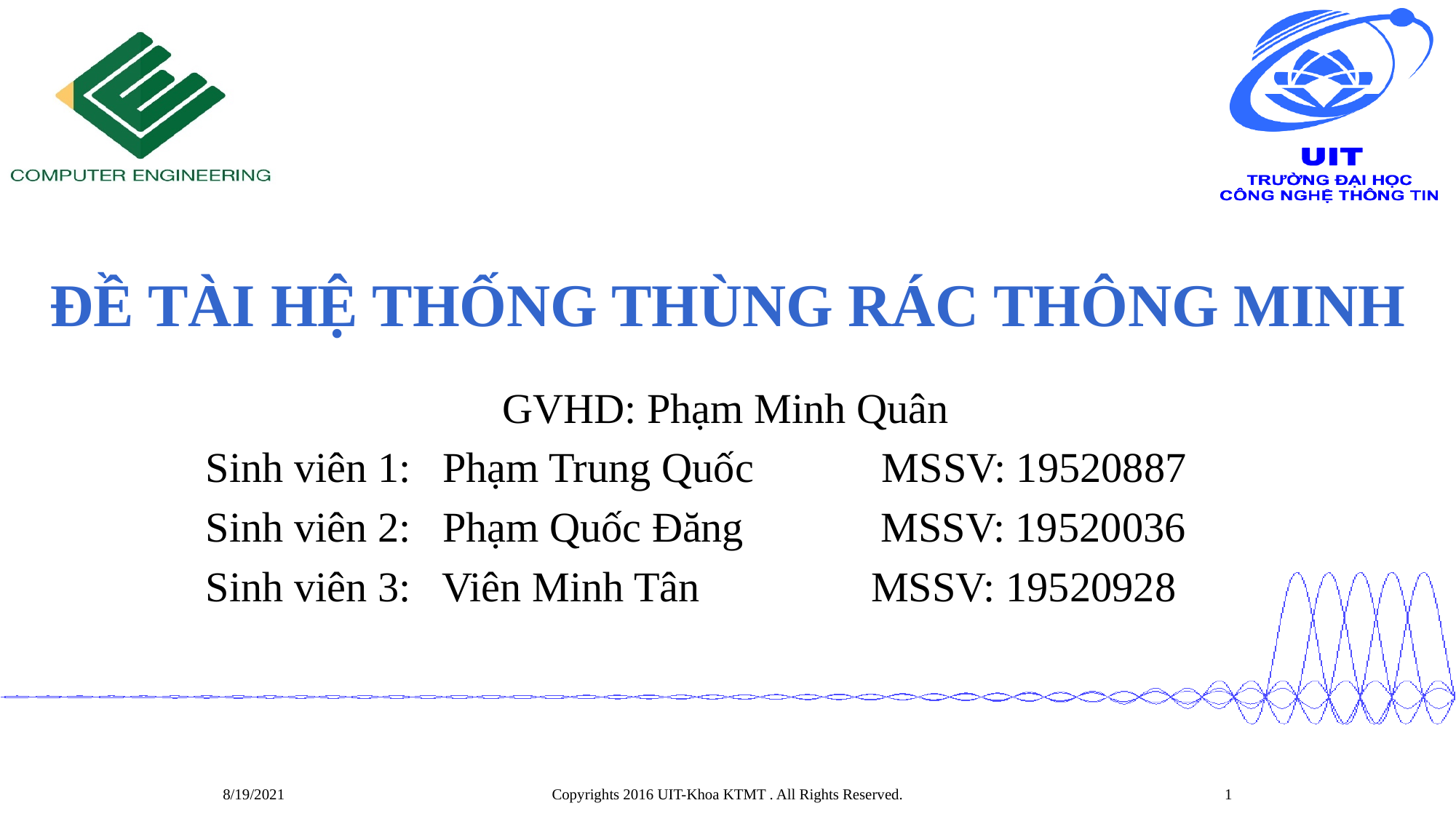

# ĐỀ TÀI HỆ THỐNG THÙNG RÁC THÔNG MINH
GVHD: Phạm Minh Quân
Sinh viên 1:   Phạm Trung Quốc   	  MSSV: 19520887
Sinh viên 2:   Phạm Quốc Đăng             MSSV: 19520036
Sinh viên 3:   Viên Minh Tân		 MSSV: 19520928
Copyrights 2016 UIT-Khoa KTMT . All Rights Reserved.
1
8/19/2021